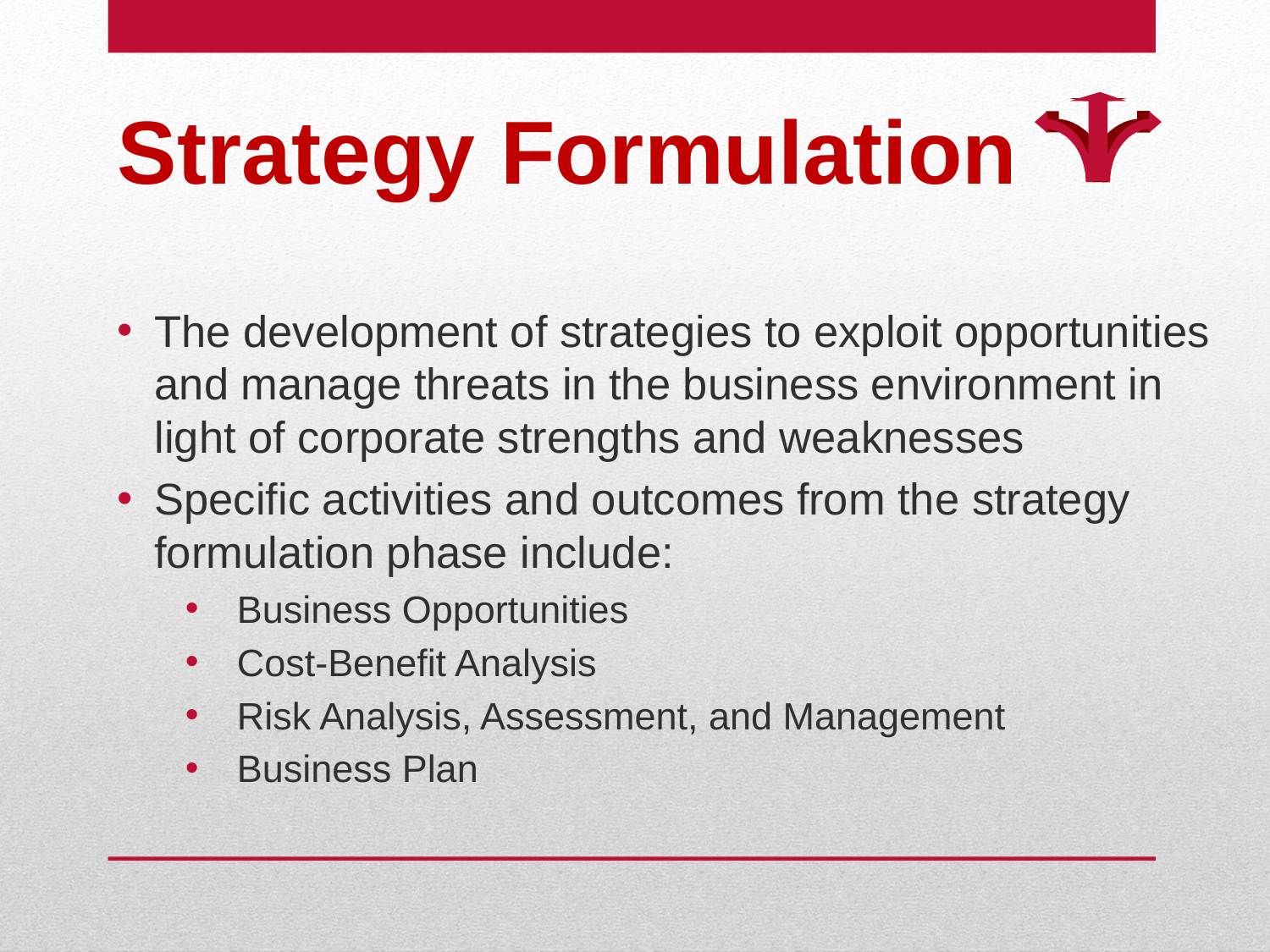

# Strategy Formulation

The development of strategies to exploit opportunities and manage threats in the business environment in light of corporate strengths and weaknesses
Specific activities and outcomes from the strategy formulation phase include:
Business Opportunities
Cost-Benefit Analysis
Risk Analysis, Assessment, and Management
Business Plan